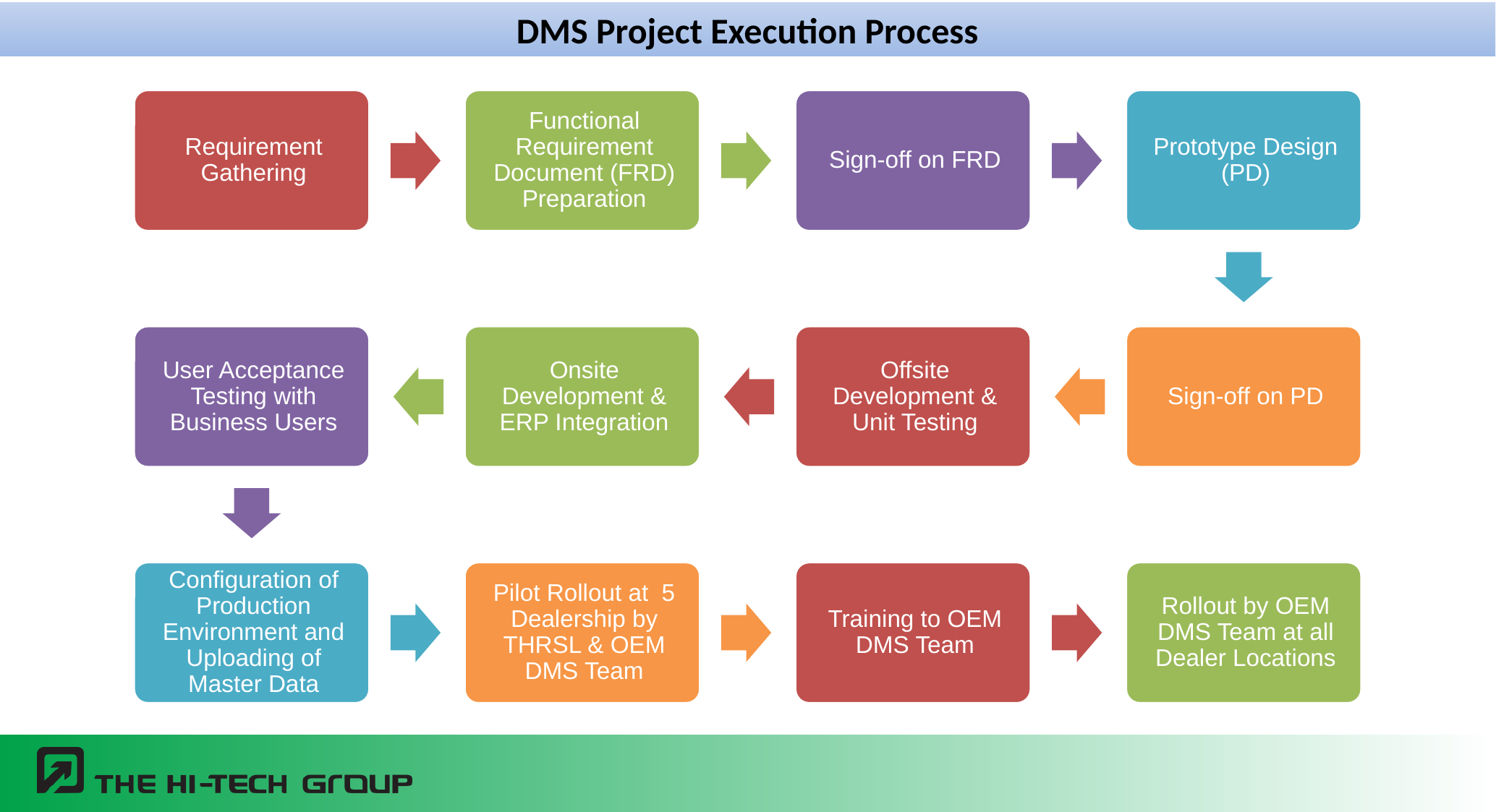

DMS Project Execution Process
Requirement Gathering

Functional Requirement Document (FRD) Preparation

Sign-off on FRD

Prototype Design (PD)

Sign-off on PD

Offsite Development & Unit Testing

Onsite Development & ERP Integration

User Acceptance Testing with Business Users

Configuration of Production Environment and Uploading of Master Data

Pilot Rollout at  5 Dealership by THRSL & OEM DMS Team

Training to OEM DMS Team

Rollout by OEM DMS Team at all Dealer Locations